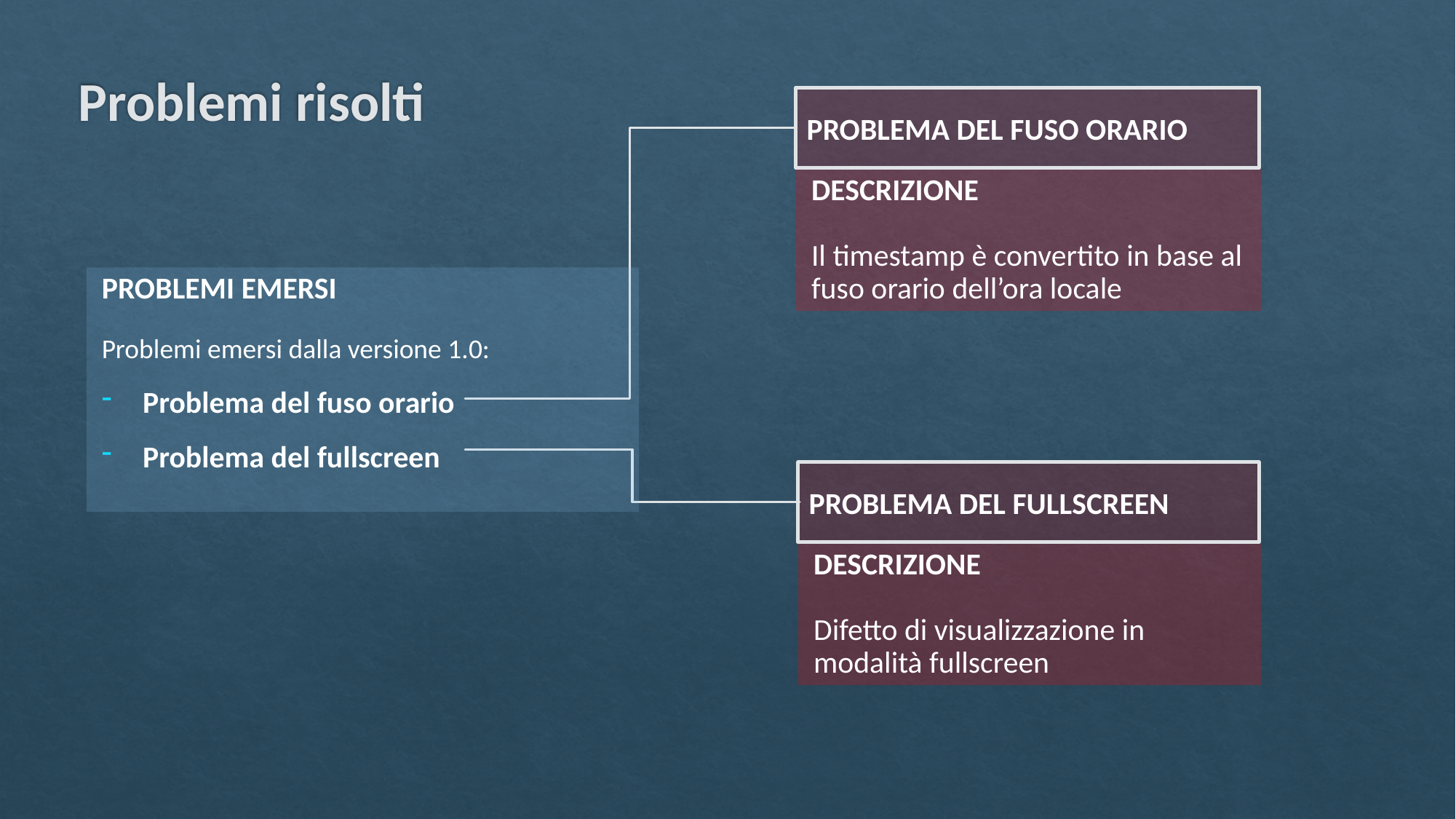

# Problemi risolti
PROBLEMA DEL FUSO ORARIO
DESCRIZIONE

Il timestamp è convertito in base al fuso orario dell’ora locale
PROBLEMI EMERSI

Problemi emersi dalla versione 1.0:
Problema del fuso orario
Problema del fullscreen

PROBLEMA DEL FULLSCREEN
DESCRIZIONE

Difetto di visualizzazione in modalità fullscreen